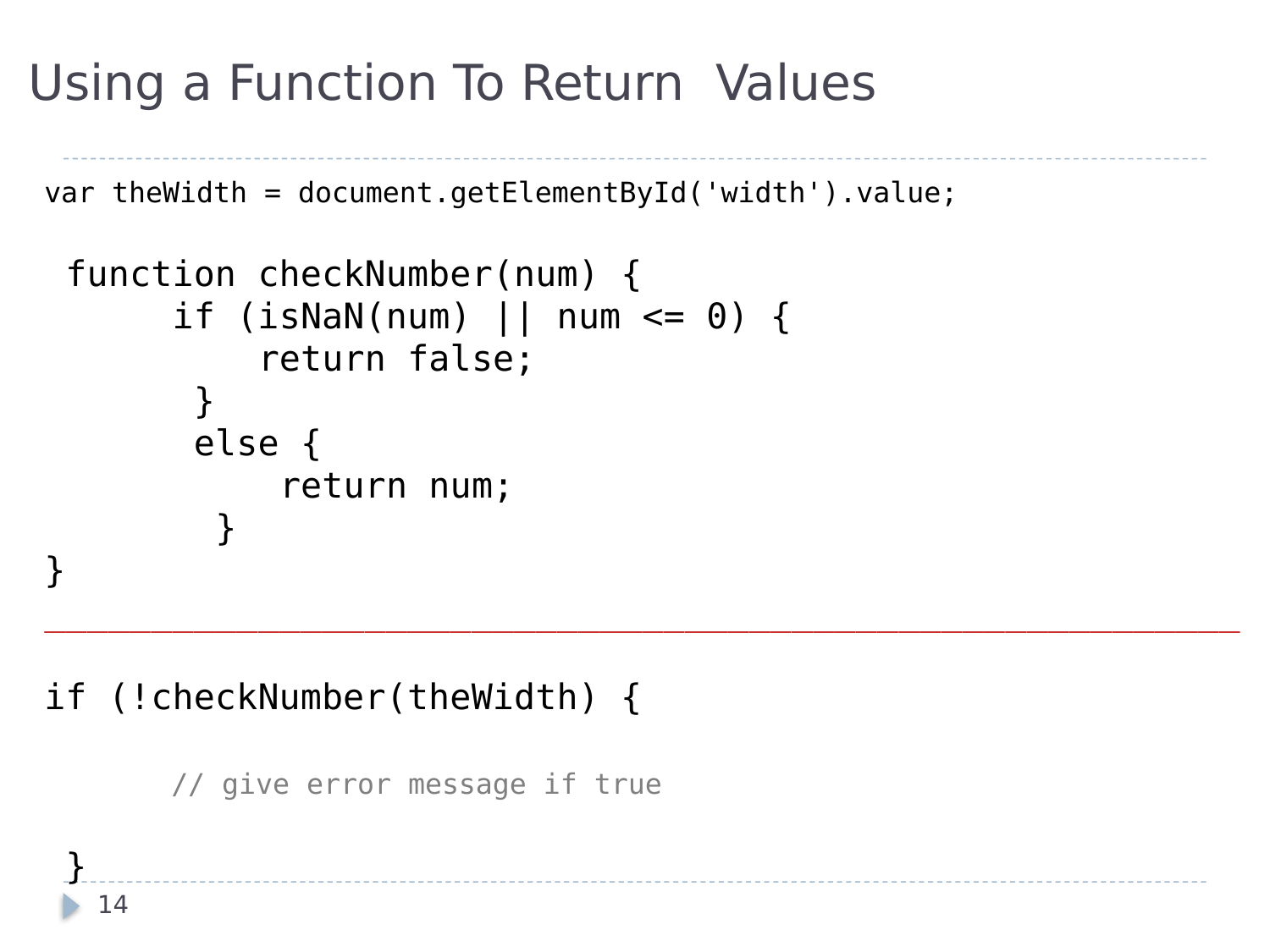

# Using a Function To Return  Values

var theWidth = document.getElementById('width').value;

 function checkNumber(num) {
      if (isNaN(num) || num <= 0) {
          return false;
       }
       else {
           return num;
        }
}
________________________________________________________

if (!checkNumber(theWidth) {

	// give error message if true

 }

14